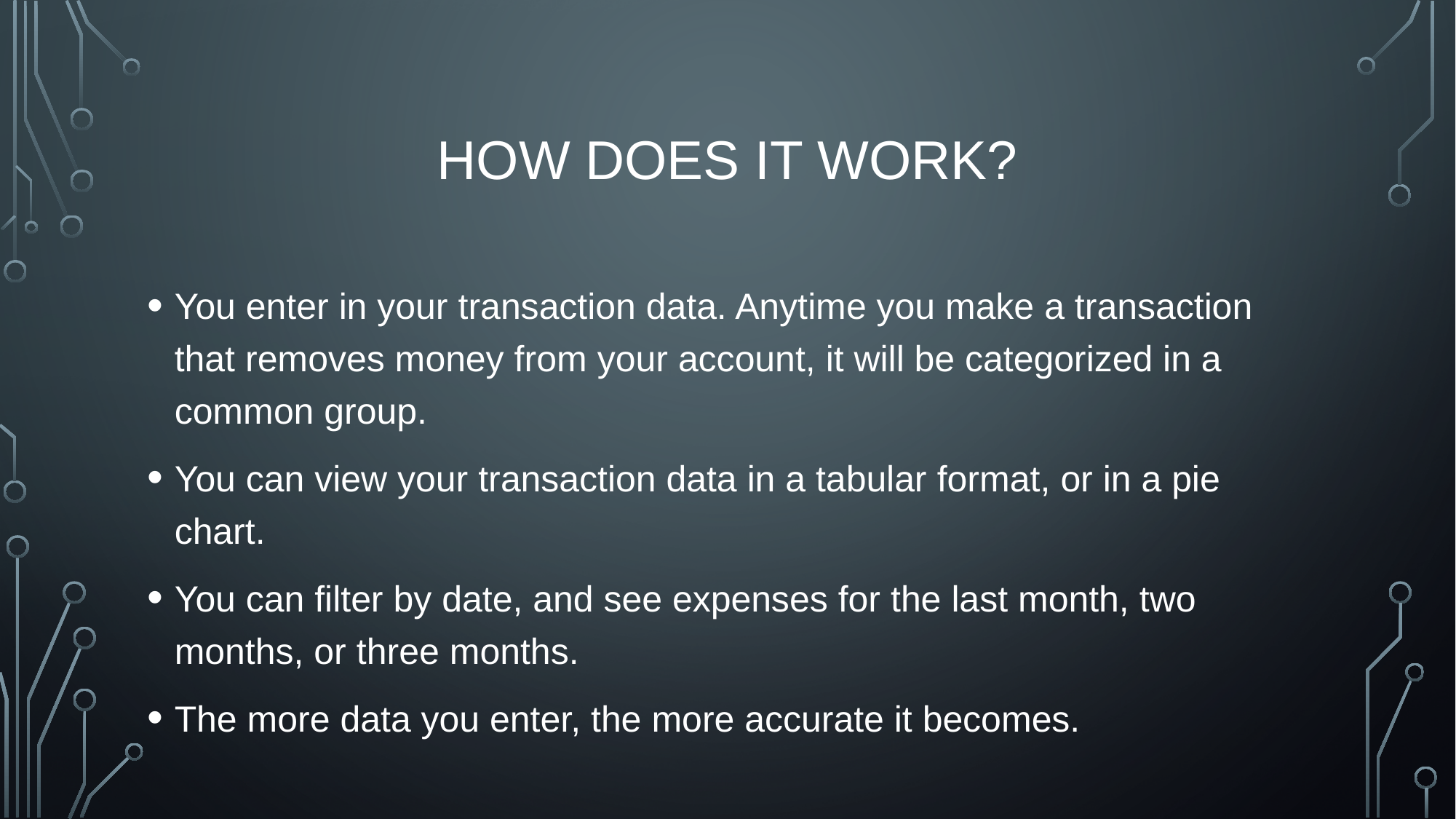

# How does it work?
You enter in your transaction data. Anytime you make a transaction that removes money from your account, it will be categorized in a common group.
You can view your transaction data in a tabular format, or in a pie chart.
You can filter by date, and see expenses for the last month, two months, or three months.
The more data you enter, the more accurate it becomes.